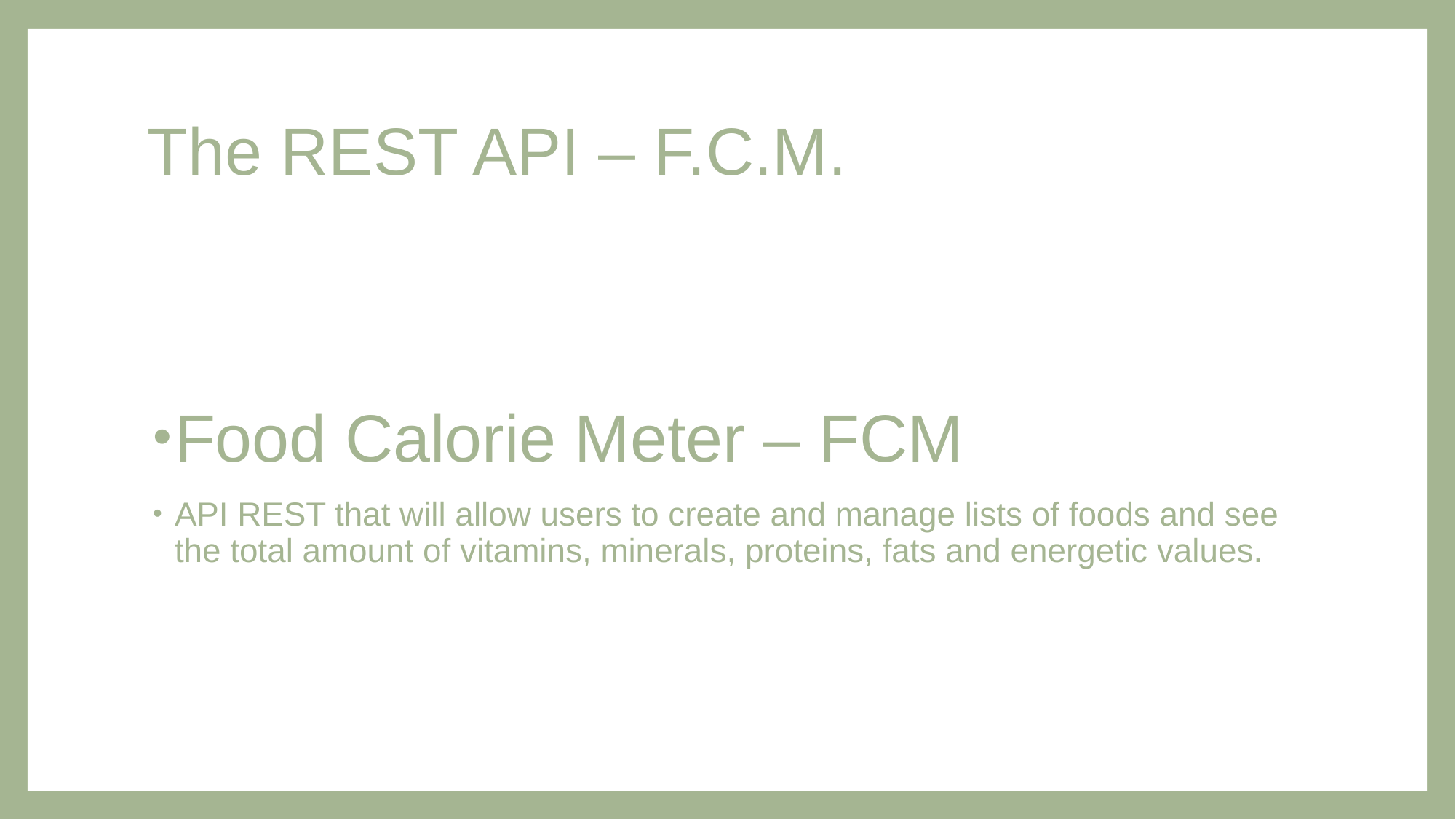

# The REST API – F.C.M.
Food Calorie Meter – FCM
API REST that will allow users to create and manage lists of foods and see the total amount of vitamins, minerals, proteins, fats and energetic values.